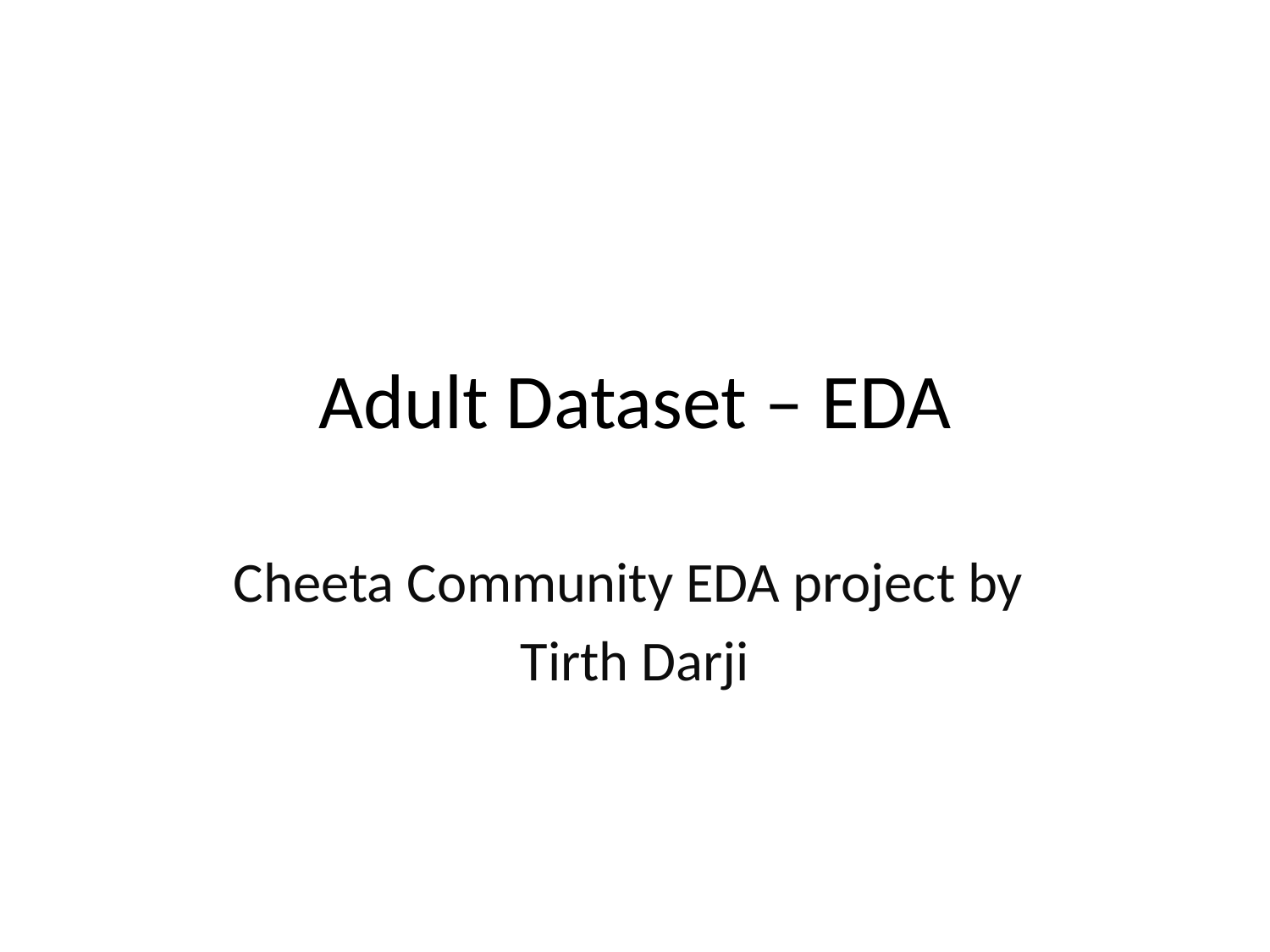

# Adult Dataset – EDA
Cheeta Community EDA project by
Tirth Darji